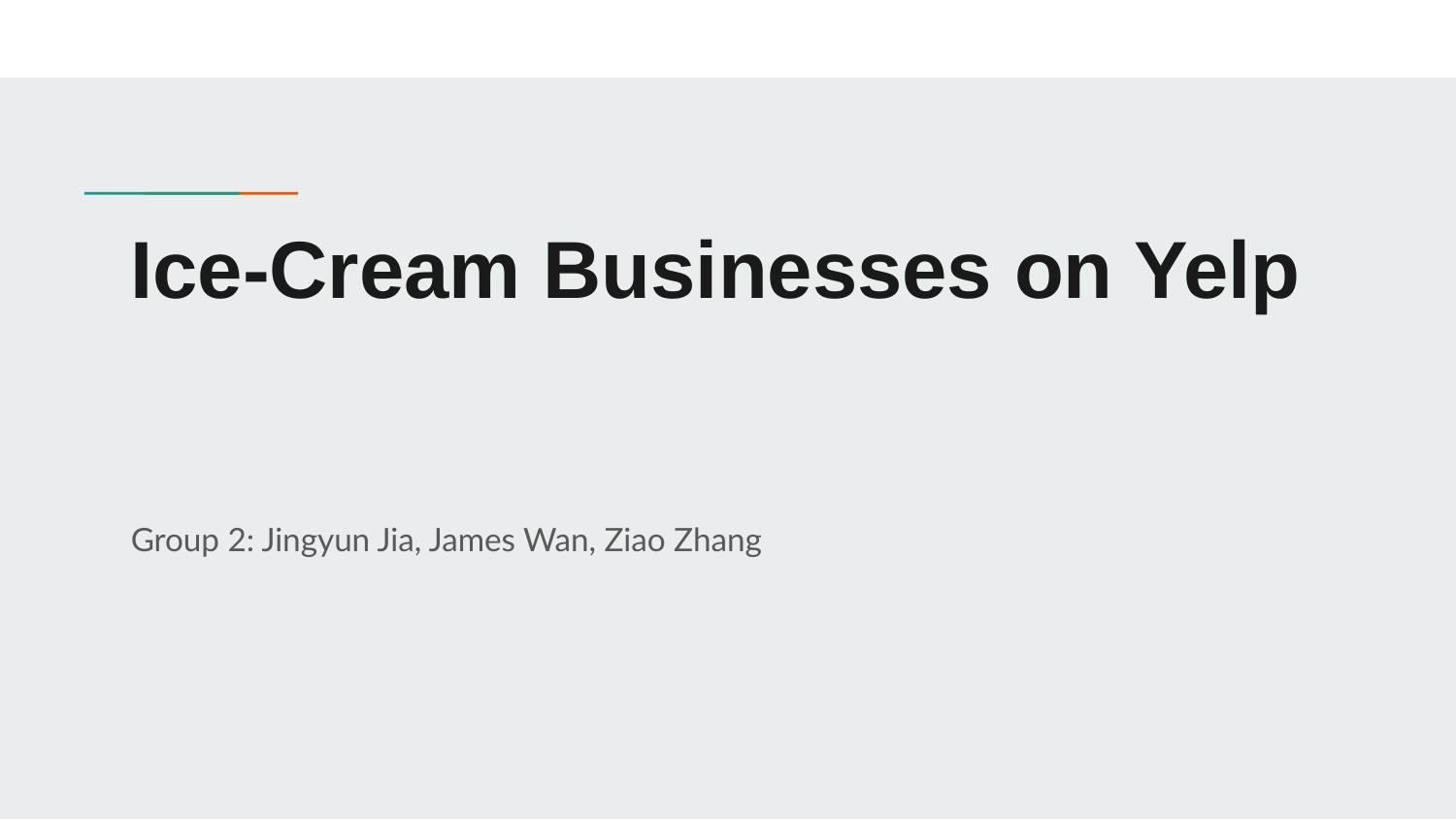

# Ice-Cream Businesses on Yelp
Group 2: Jingyun Jia, James Wan, Ziao Zhang